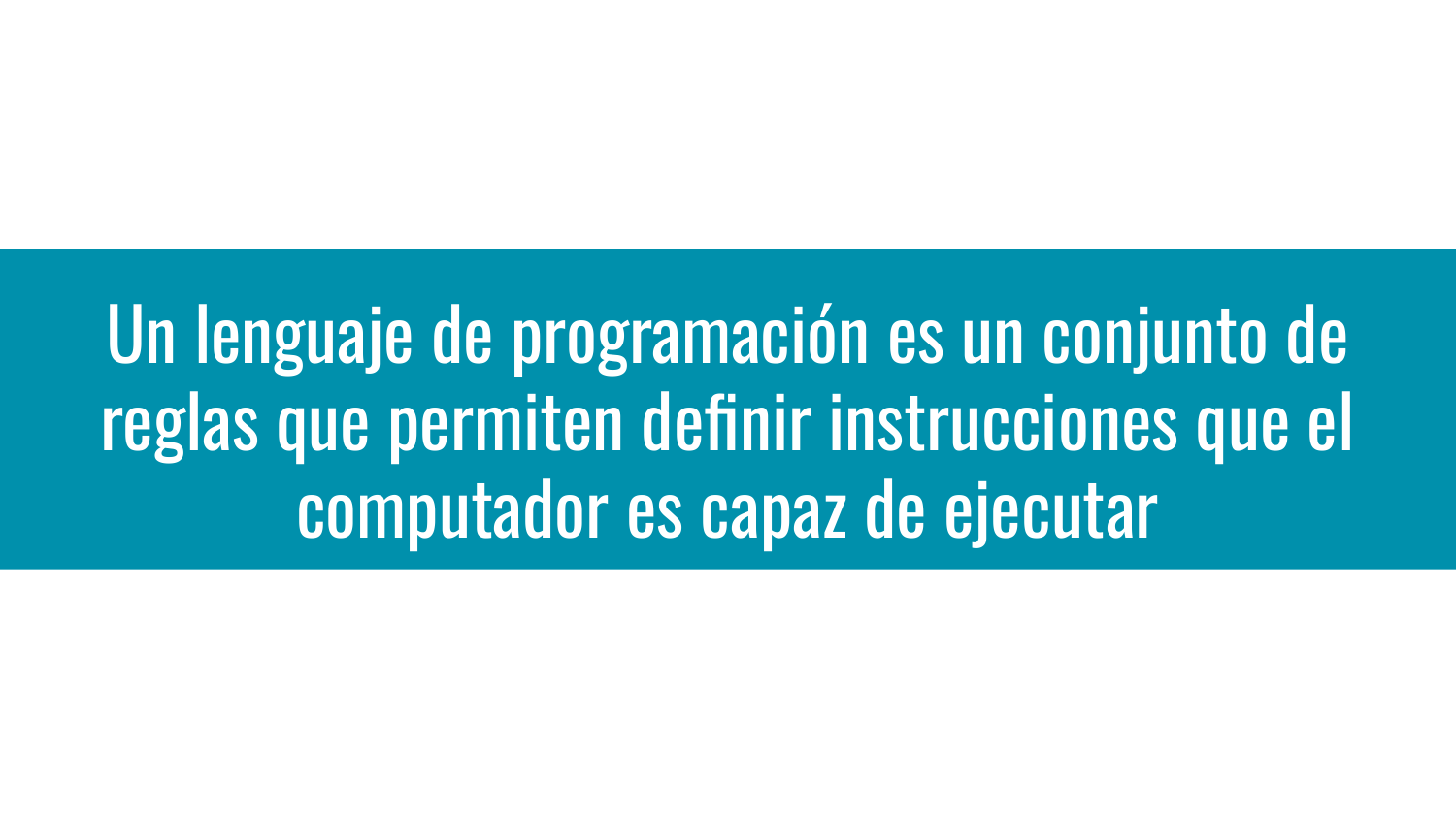

# Un lenguaje de programación es un conjunto de reglas que permiten definir instrucciones que el computador es capaz de ejecutar